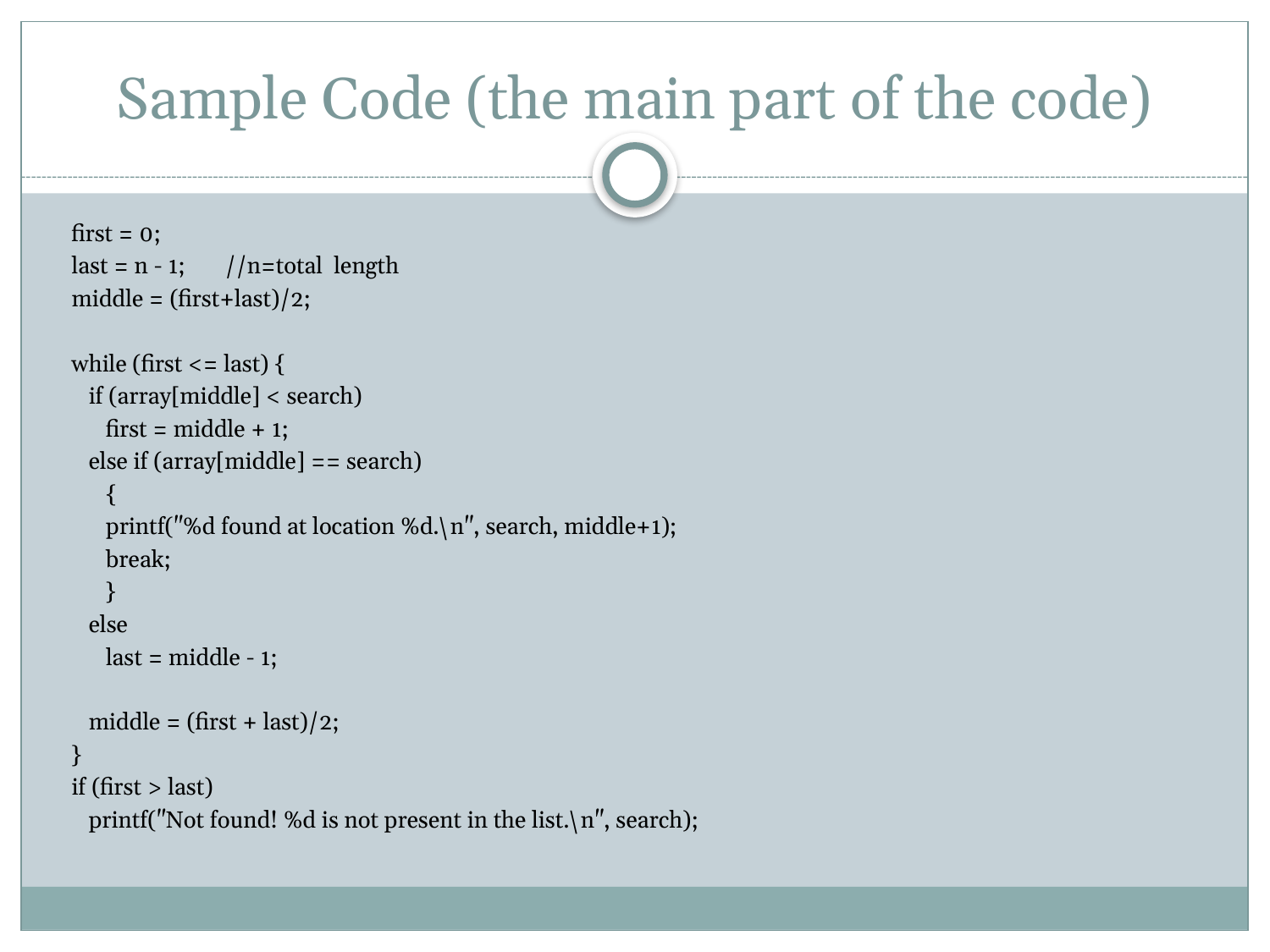

# Sample Code (the main part of the code)
   first = 0;
   last = n - 1;       //n=total  length
   middle = (first+last)/2;

   while (first <= last) {
      if (array[middle] < search)
         first = middle + 1;
      else if (array[middle] == search)
         {
         printf("%d found at location %d.\n", search, middle+1);
         break;
         }
      else
         last = middle - 1;

      middle = (first + last)/2;
   }
   if (first > last)
      printf("Not found! %d is not present in the list.\n", search);